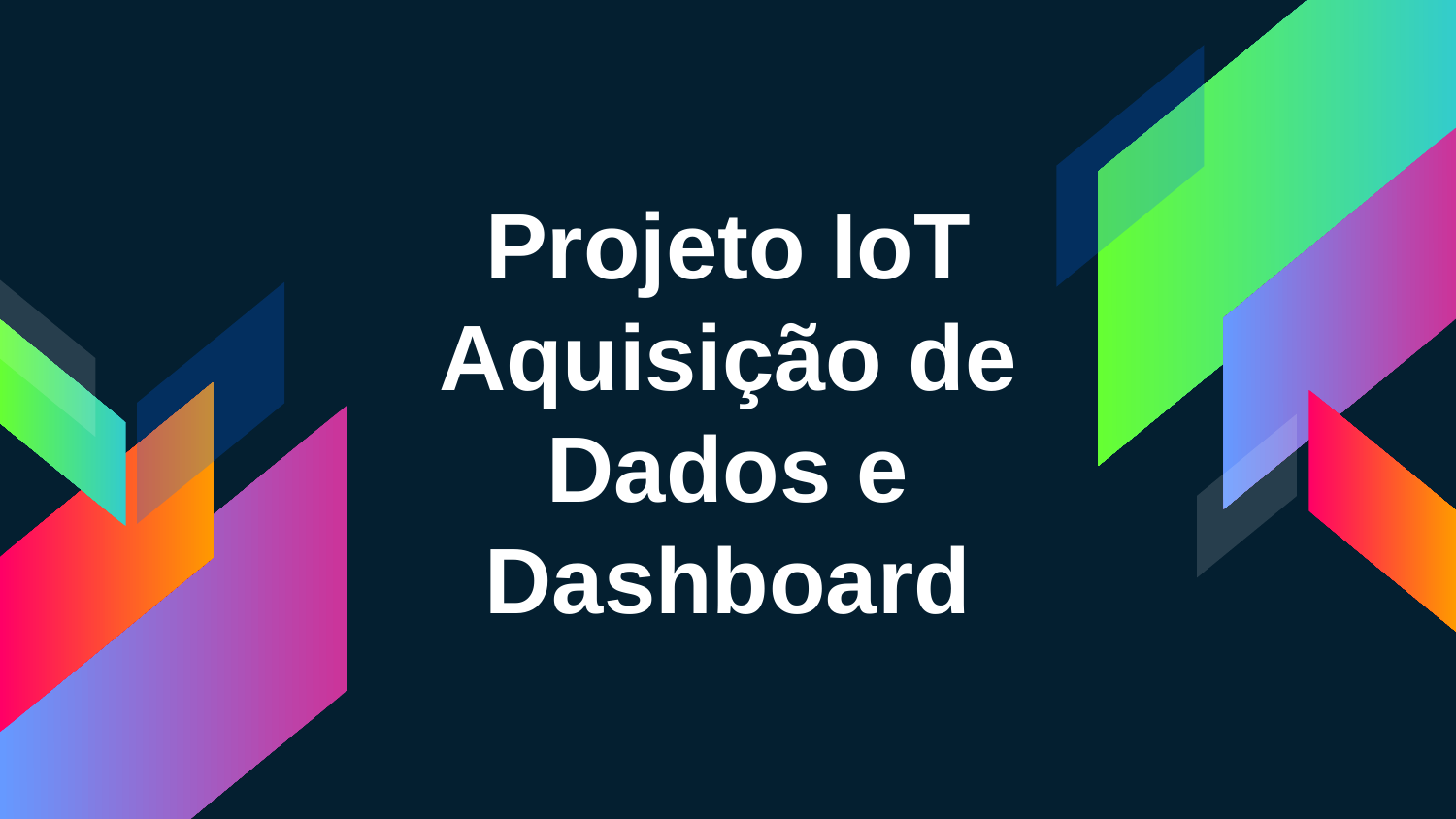

# Projeto IoT Aquisição de Dados e Dashboard